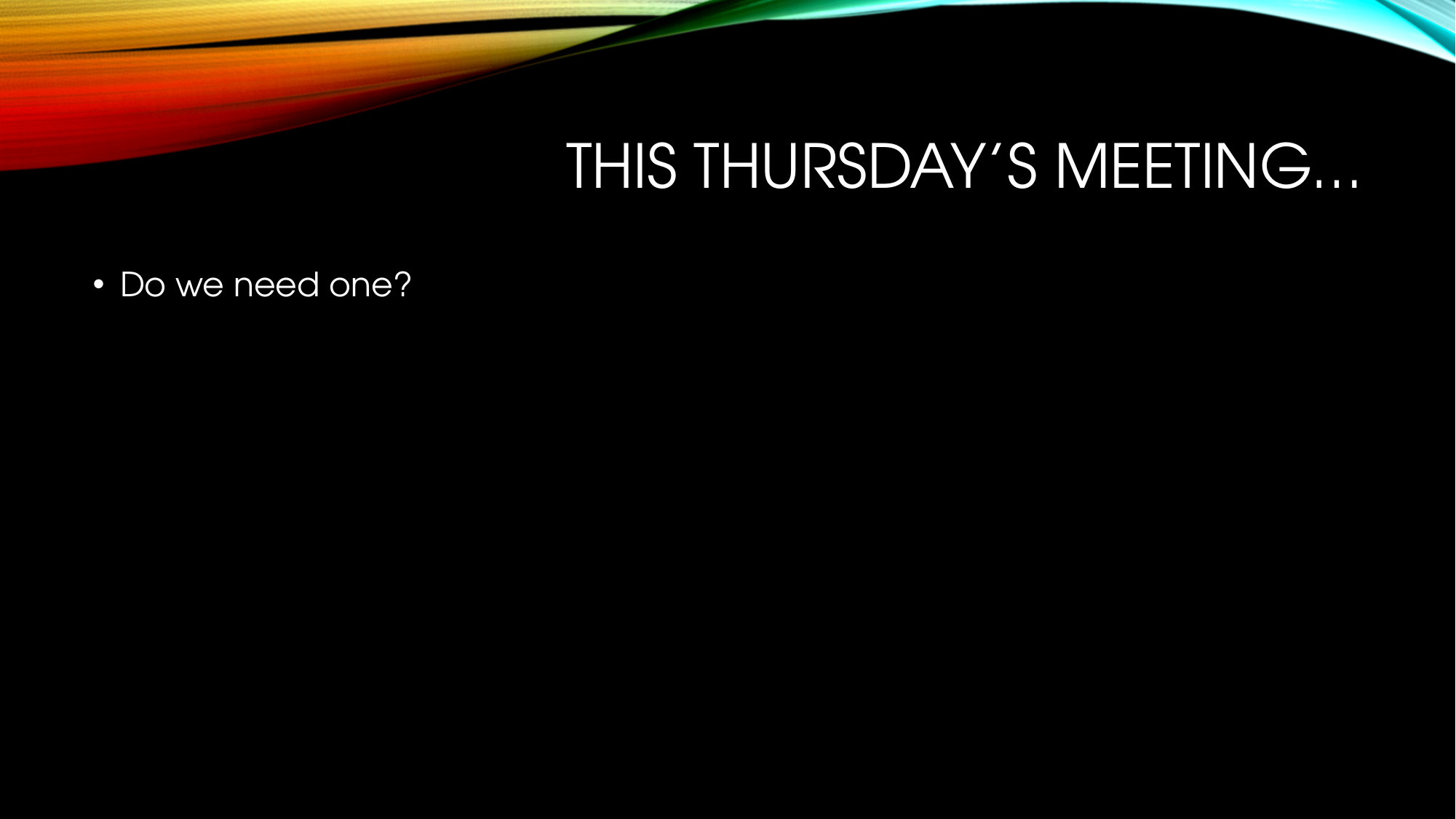

# This Thursday’s meeting…
Do we need one?